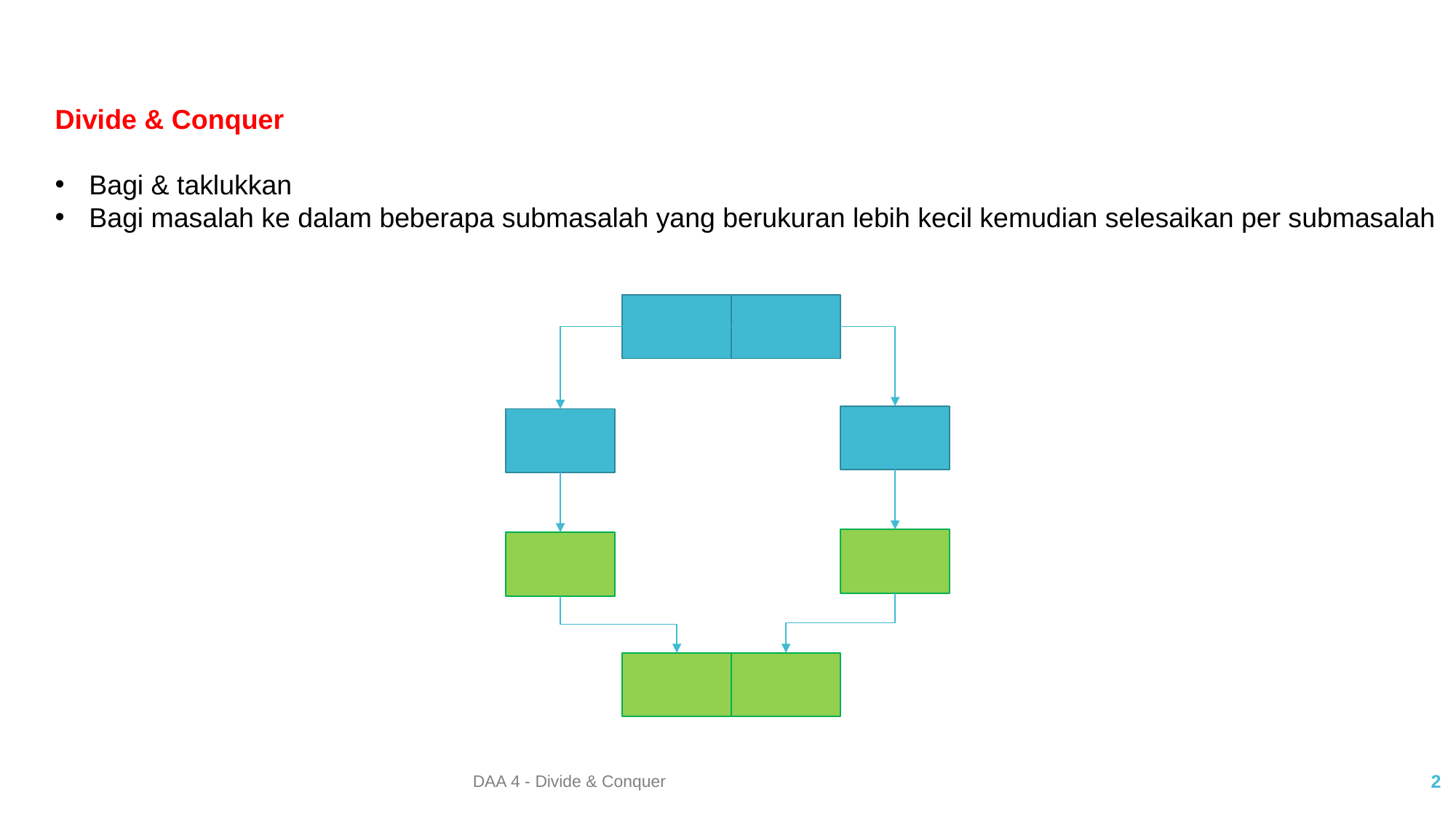

Divide & Conquer

Bagi & taklukkan
Bagi masalah ke dalam beberapa submasalah yang berukuran lebih kecil kemudian selesaikan per submasalah

DAA 4 - Divide & Conquer
2